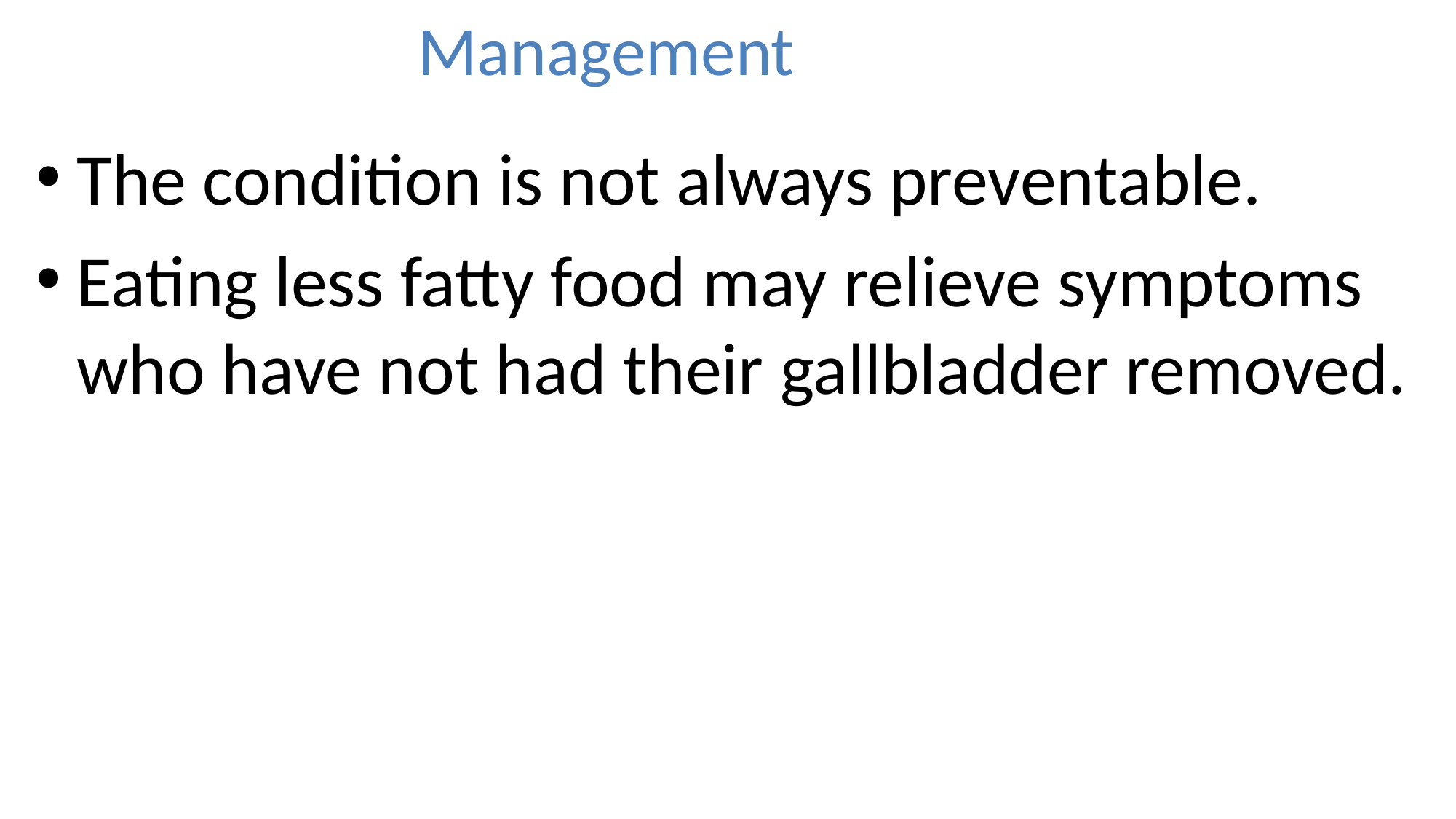

# Management
The condition is not always preventable.
Eating less fatty food may relieve symptoms who have not had their gallbladder removed.